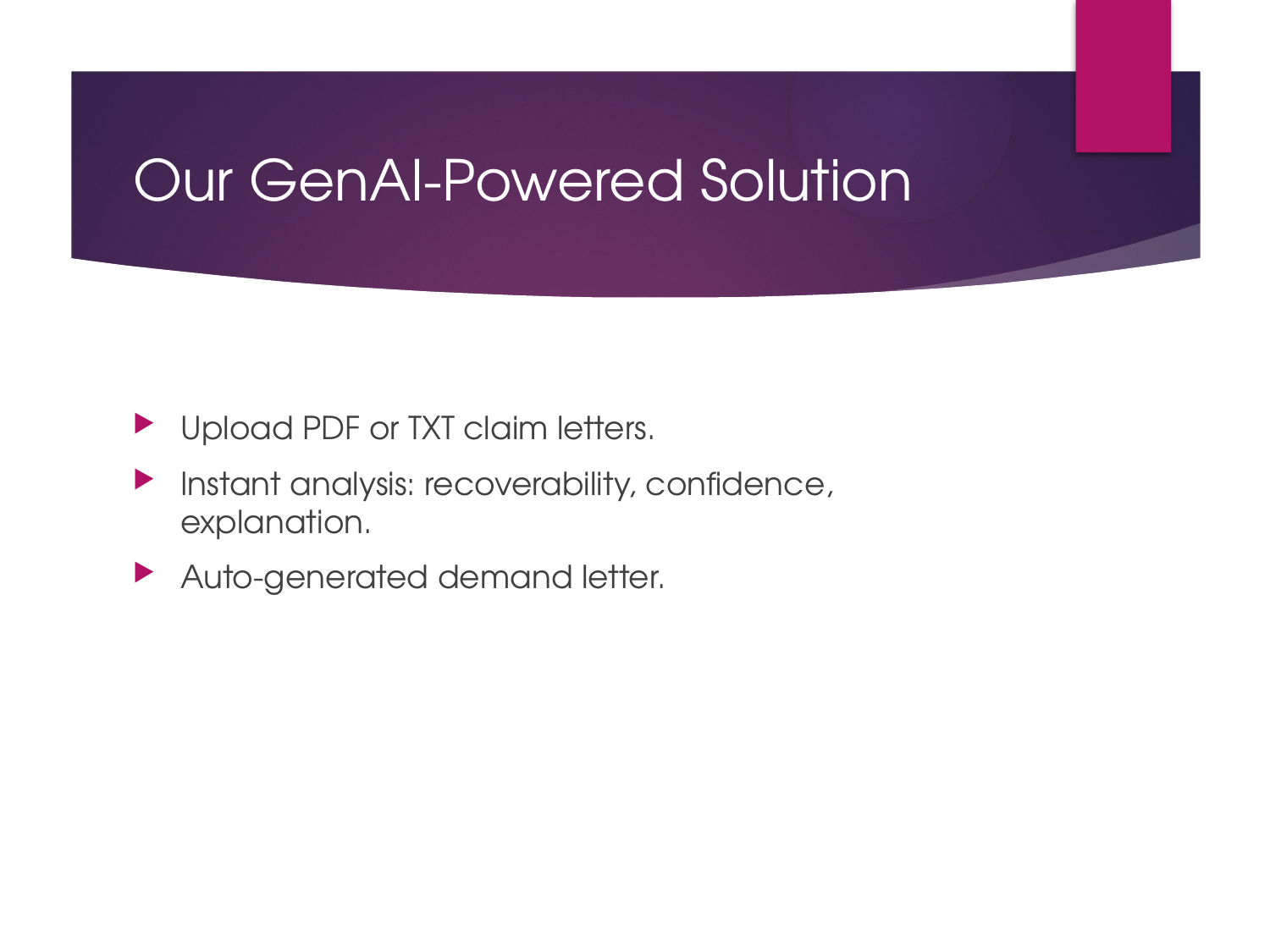

# Our GenAI-Powered Solution

Upload PDF or TXT claim letters.
Instant analysis: recoverability, confidence, explanation.
Auto-generated demand letter.